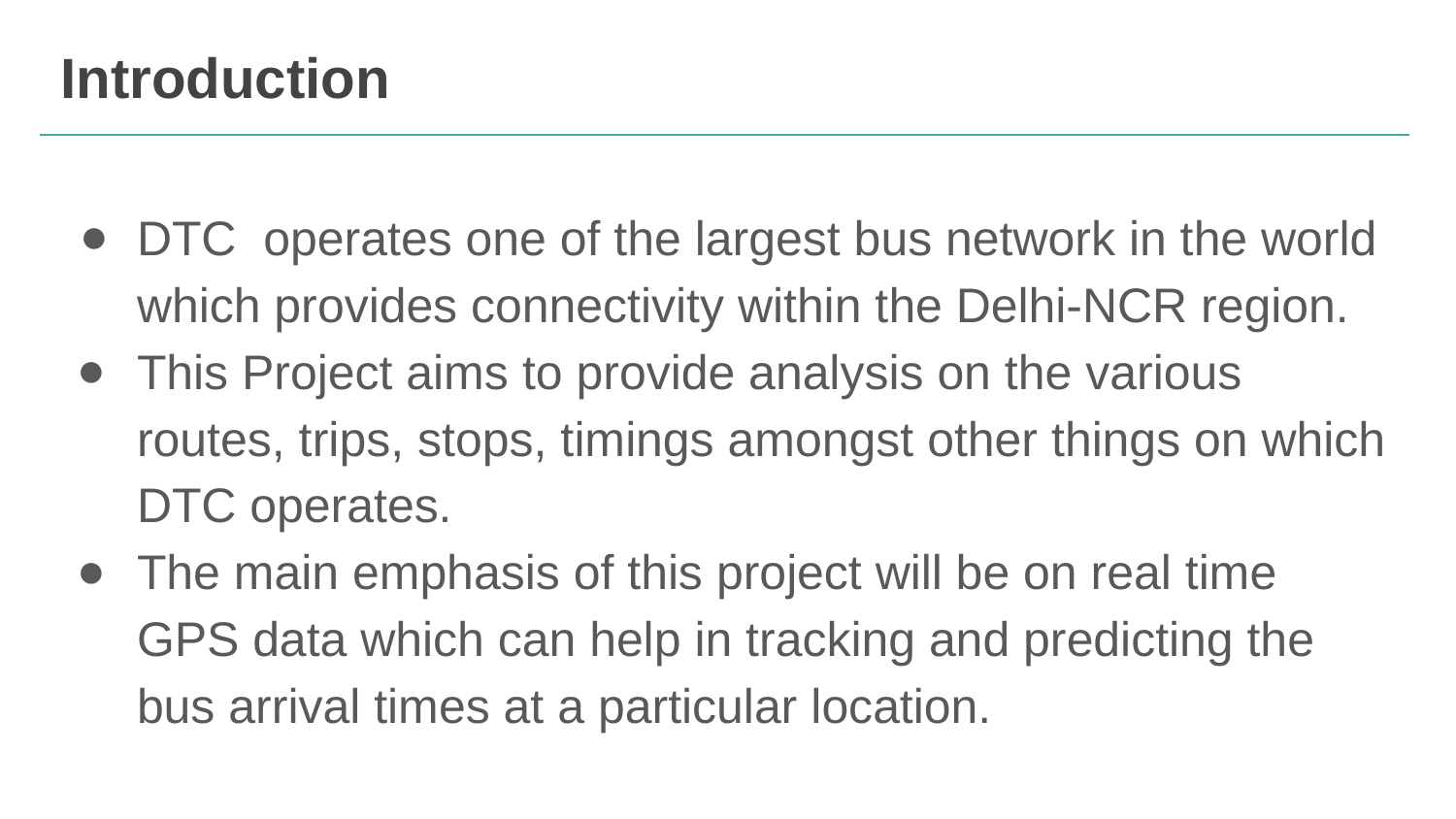

# Introduction
DTC  operates one of the largest bus network in the world which provides connectivity within the Delhi-NCR region.
This Project aims to provide analysis on the various routes, trips, stops, timings amongst other things on which DTC operates.
The main emphasis of this project will be on real time GPS data which can help in tracking and predicting the bus arrival times at a particular location.